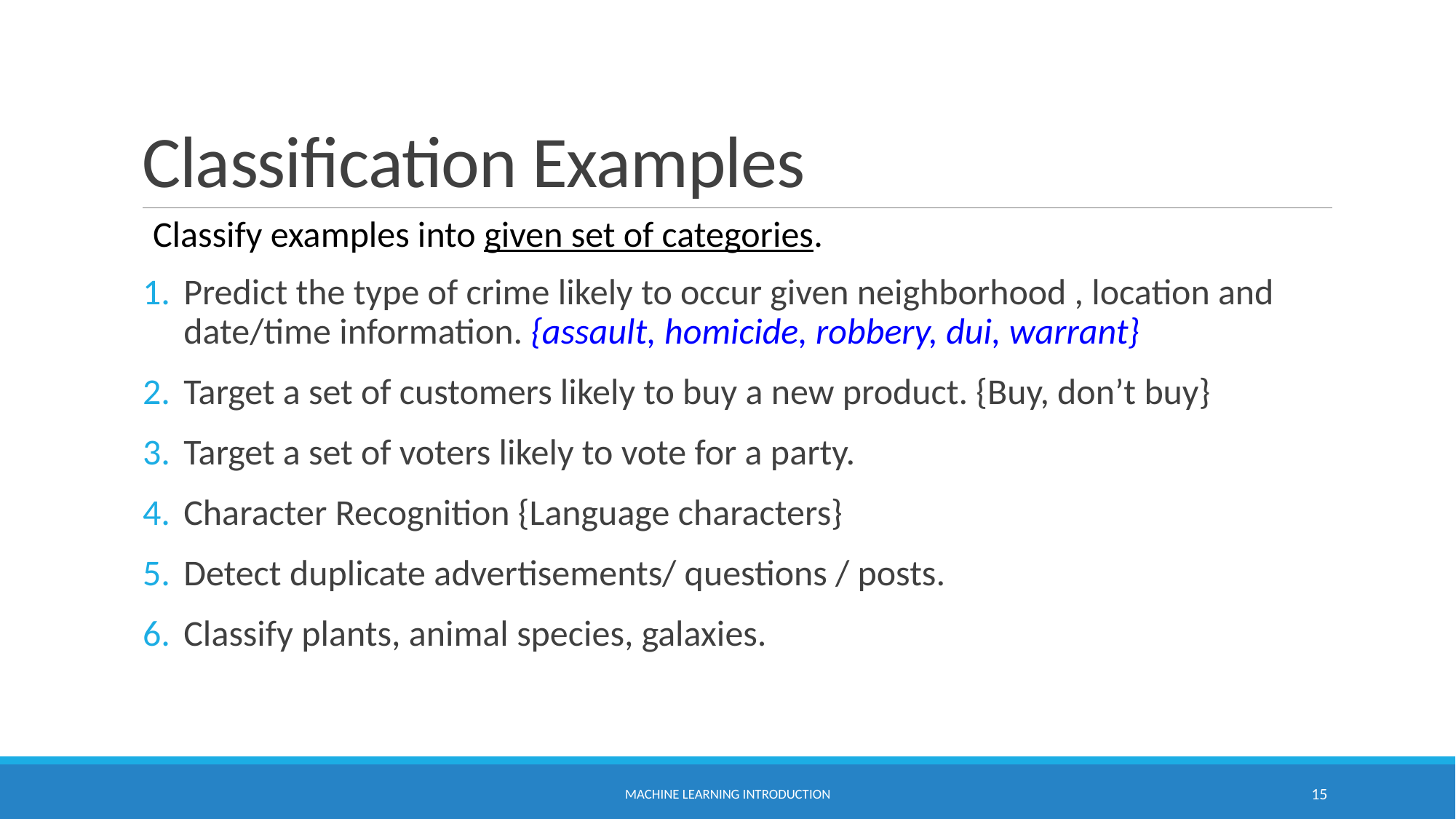

# Classification Examples
  Classify examples into given set of categories.
Predict the type of crime likely to occur given neighborhood , location and date/time information. {assault, homicide, robbery, dui, warrant}
Target a set of customers likely to buy a new product. {Buy, don’t buy}
Target a set of voters likely to vote for a party.
Character Recognition {Language characters}
Detect duplicate advertisements/ questions / posts.
Classify plants, animal species, galaxies.

Machine Learning Introduction
15